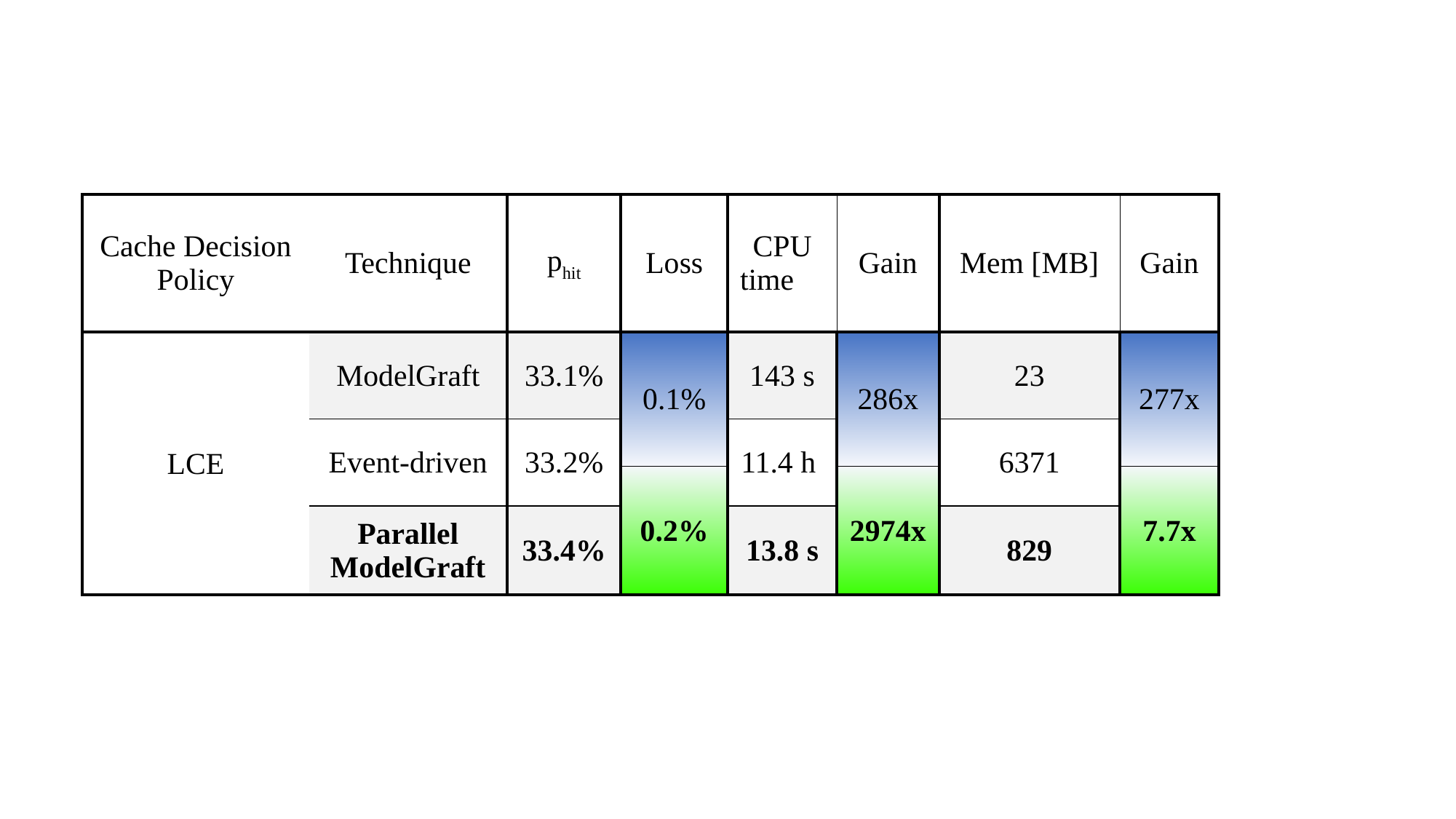

| Cache Decision Policy | Technique | phit | Loss | CPU time | Gain | Mem [MB] | Gain |
| --- | --- | --- | --- | --- | --- | --- | --- |
| LCE | ModelGraft | 33.1% | 0.1% | 143 s | 286x | 23 | 277x |
|  | Event-driven | 33.2% |  | 11.4 h |  | 6371 |  |
|  |  |  | 0.2% |  | 2974x |  | 7.7x |
|  | Parallel ModelGraft | 33.4% |  | 13.8 s |  | 829 |  |